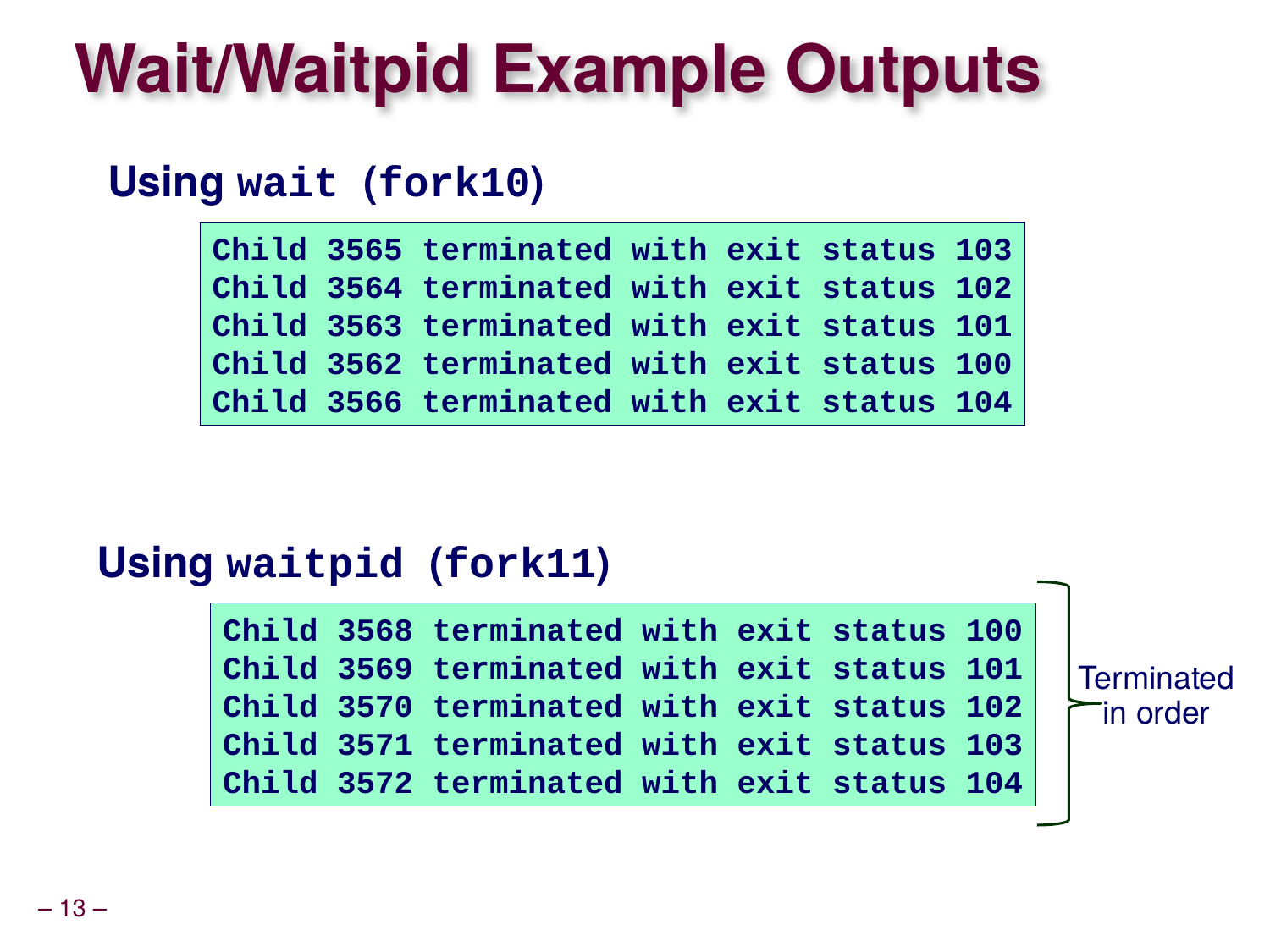

# Wait/Waitpid Example Outputs
Using wait (fork10)
Child 3565 terminated with exit status 103
Child 3564 terminated with exit status 102
Child 3563 terminated with exit status 101
Child 3562 terminated with exit status 100
Child 3566 terminated with exit status 104
Using waitpid (fork11)

Child 3568 terminated with exit status 100
Child 3569 terminated with exit status 101
Child 3570 terminated with exit status 102
Child 3571 terminated with exit status 103
Child 3572 terminated with exit status 104
Terminated
in order